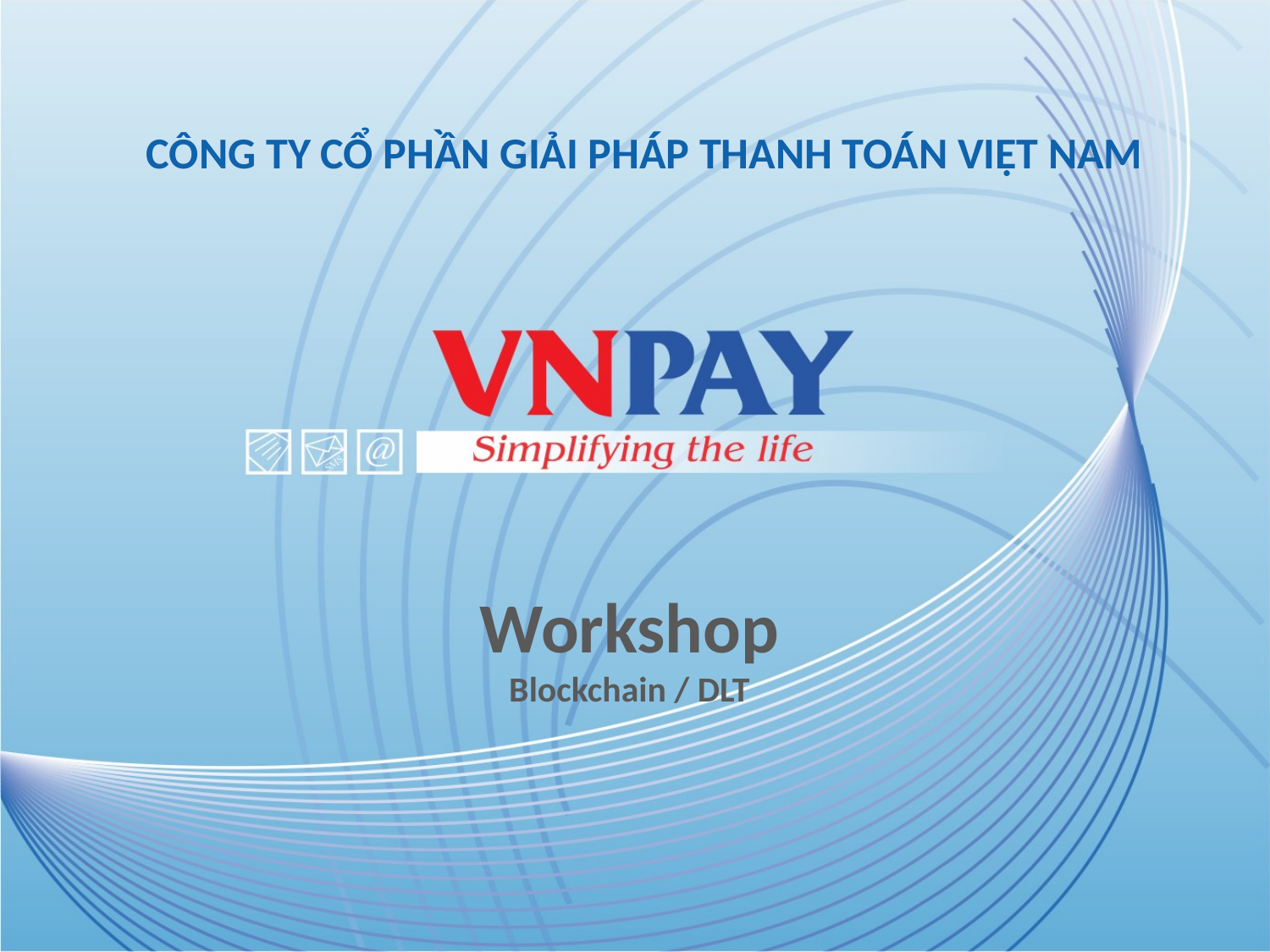

# CÔNG TY CỔ PHẦN GIẢI PHÁP THANH TOÁN VIỆT NAM
Workshop
Blockchain / DLT